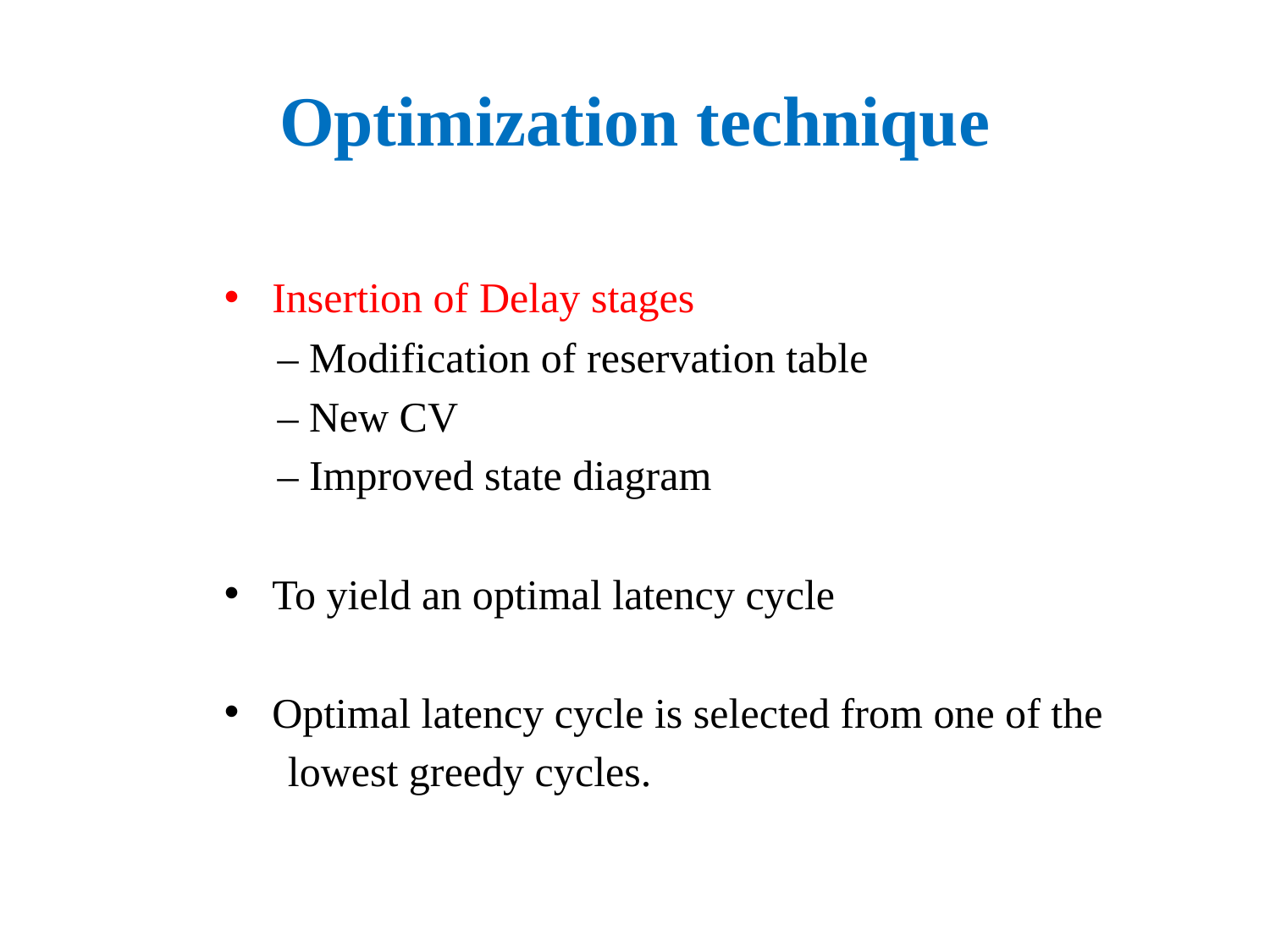

# Optimization technique
Insertion of Delay stages
     – Modification of reservation table
     – New CV
     – Improved state diagram

To yield an optimal latency cycle

Optimal latency cycle is selected from one of the
      lowest greedy cycles.